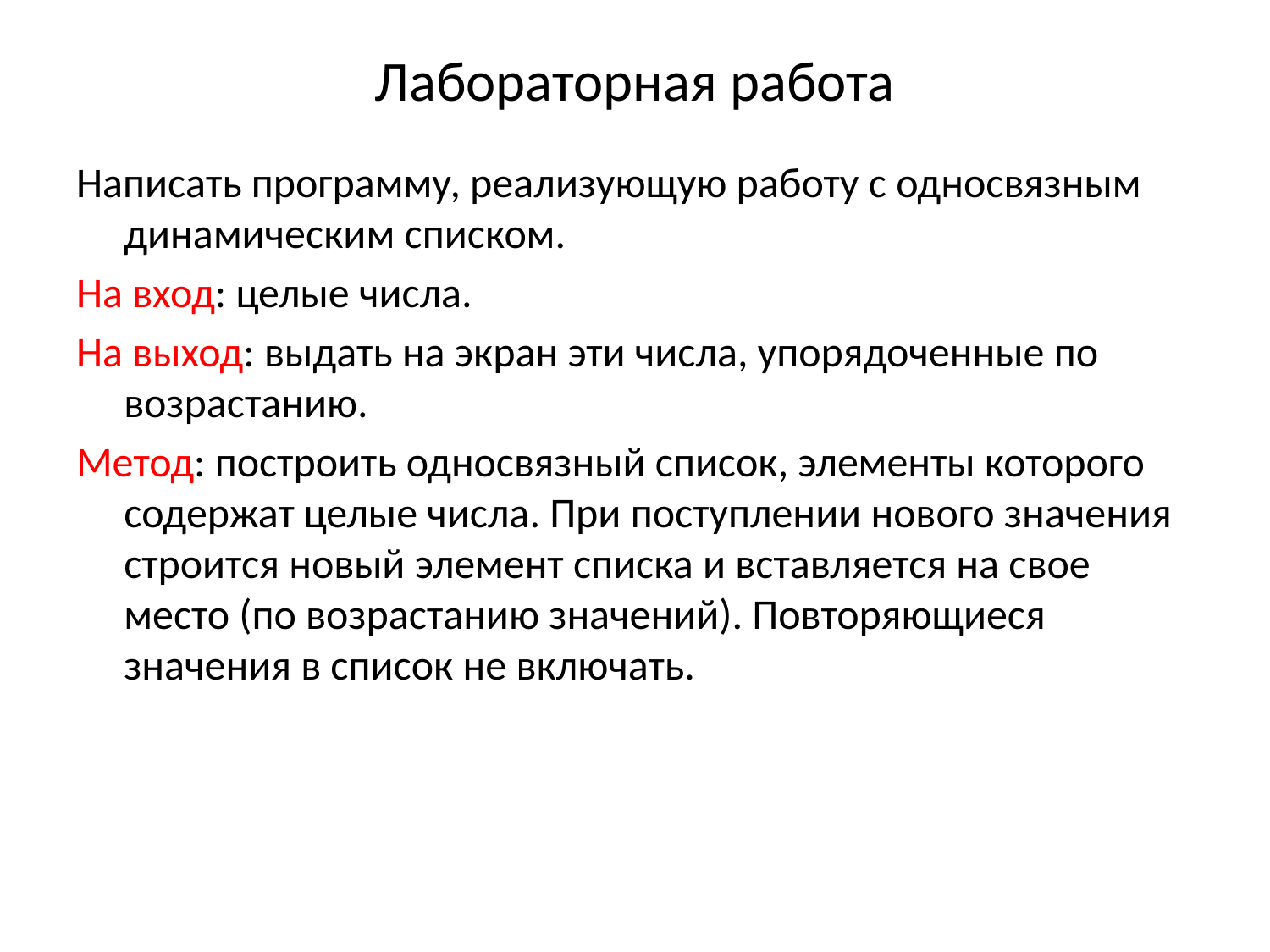

# Лабораторная работа
Написать программу, реализующую работу с односвязным динамическим списком.
На вход: целые числа.
На выход: выдать на экран эти числа, упорядоченные по возрастанию.
Метод: построить односвязный список, элементы которого содержат целые числа. При поступлении нового значения строится новый элемент списка и вставляется на свое место (по возрастанию значений). Повторяющиеся значения в список не включать.